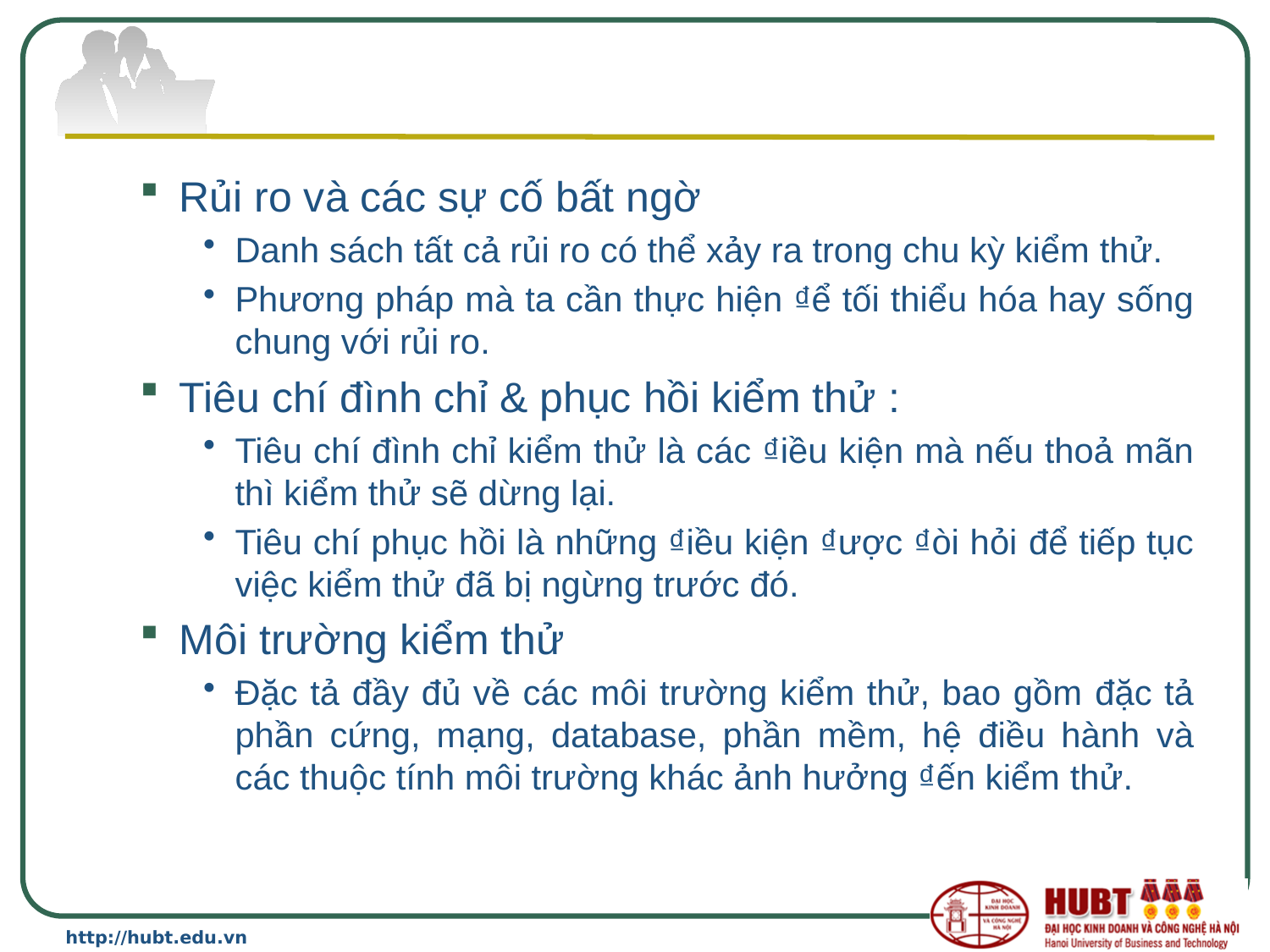

#
Rủi ro và các sự cố bất ngờ
Danh sách tất cả rủi ro có thể xảy ra trong chu kỳ kiểm thử.
Phương pháp mà ta cần thực hiện ₫ể tối thiểu hóa hay sống chung với rủi ro.
Tiêu chí đình chỉ & phục hồi kiểm thử :
Tiêu chí đình chỉ kiểm thử là các ₫iều kiện mà nếu thoả mãn thì kiểm thử sẽ dừng lại.
Tiêu chí phục hồi là những ₫iều kiện ₫ược ₫òi hỏi để tiếp tục việc kiểm thử đã bị ngừng trước đó.
Môi trường kiểm thử
Đặc tả đầy đủ về các môi trường kiểm thử, bao gồm đặc tả phần cứng, mạng, database, phần mềm, hệ điều hành và các thuộc tính môi trường khác ảnh hưởng ₫ến kiểm thử.
http://hubt.edu.vn